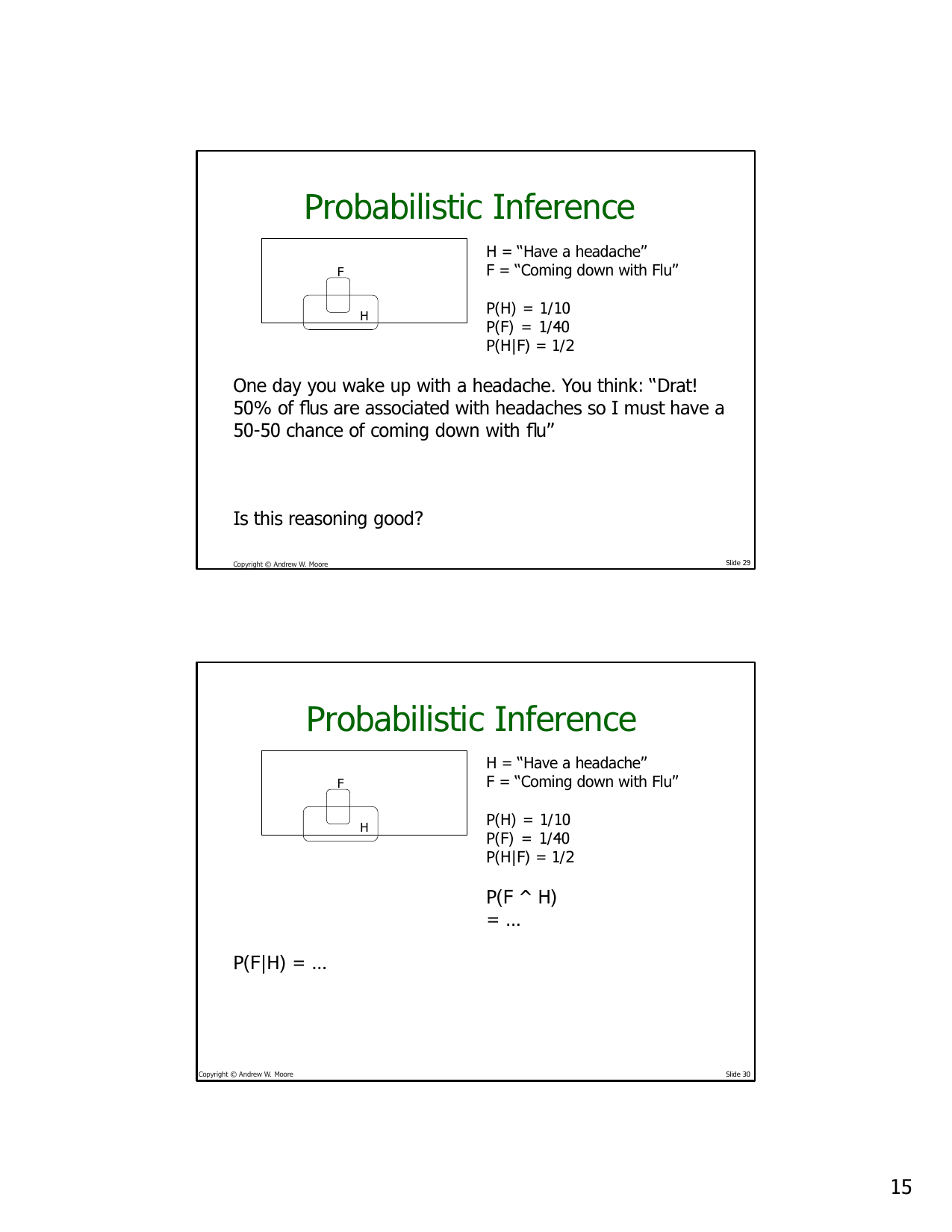

# Probabilistic Inference

F

H
H = “Have a headache”
F = “Coming down with Flu”

P(H) = 1/10  P(F) = 1/40  P(H|F) = 1/2

One day you wake up with a headache. You think: “Drat!  50% of flus are associated with headaches so I must have a  50-50 chance of coming down with flu”

Is this reasoning good?

Copyright © Andrew W. Moore
Slide 29

Probabilistic Inference
H = “Have a headache”
F = “Coming down with Flu”

P(H) = 1/10  P(F) = 1/40  P(H|F) = 1/2

P(F ^ H) = …

F

H

P(F|H) = …
Copyright © Andrew W. Moore
Slide 30
15